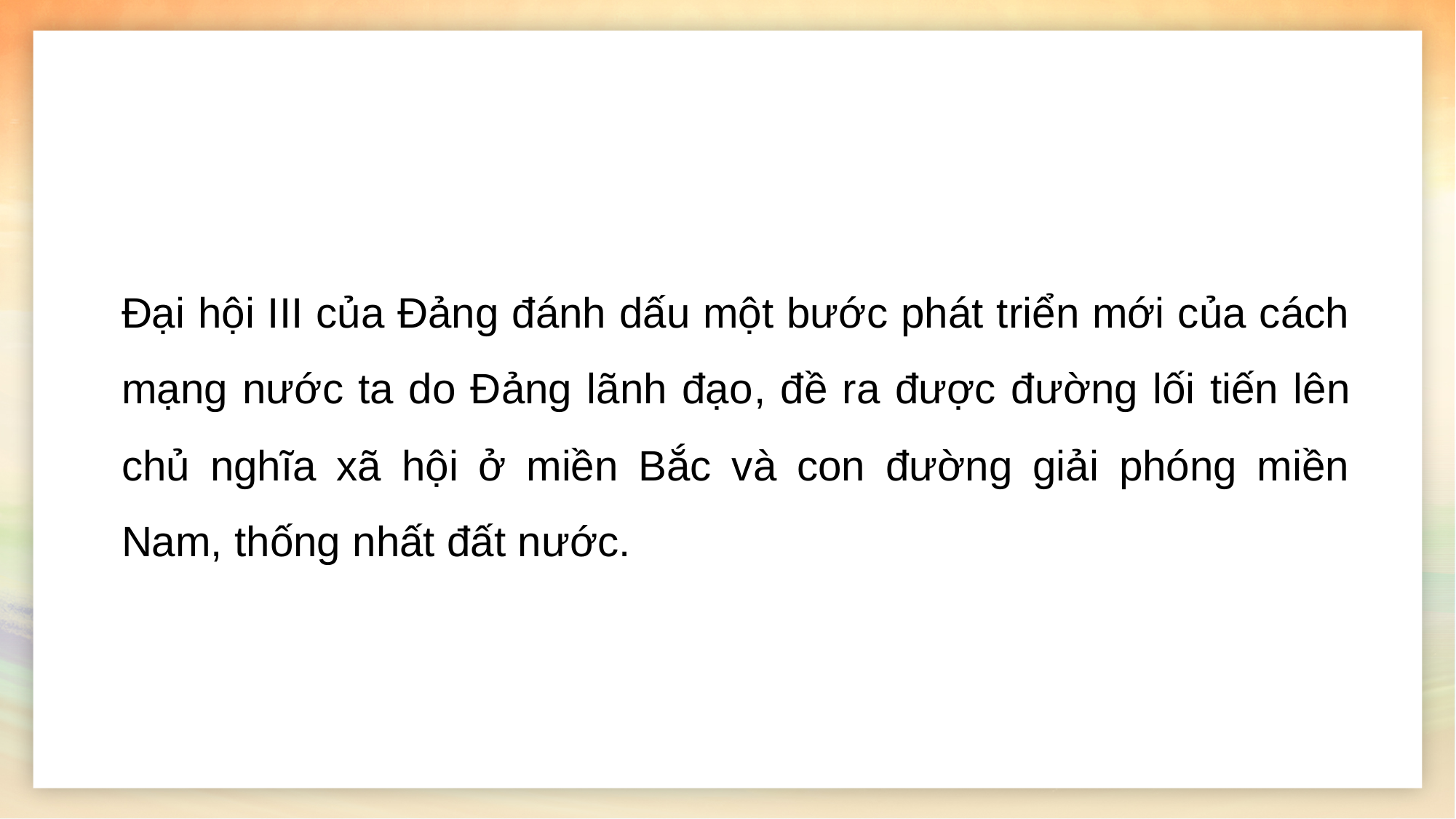

Kinh tế chủ yếu dựa trên sở hữu cá thể về tư liệu sản xuất tiến lên nền kinh tế xã hội chủ nghĩa dựa trên sở hữu toàn dân và sở hữu tập thể
Đại hội III của Đảng đánh dấu một bước phát triển mới của cách mạng nước ta do Đảng lãnh đạo, đề ra được đường lối tiến lên chủ nghĩa xã hội ở miền Bắc và con đường giải phóng miền Nam, thống nhất đất nước.